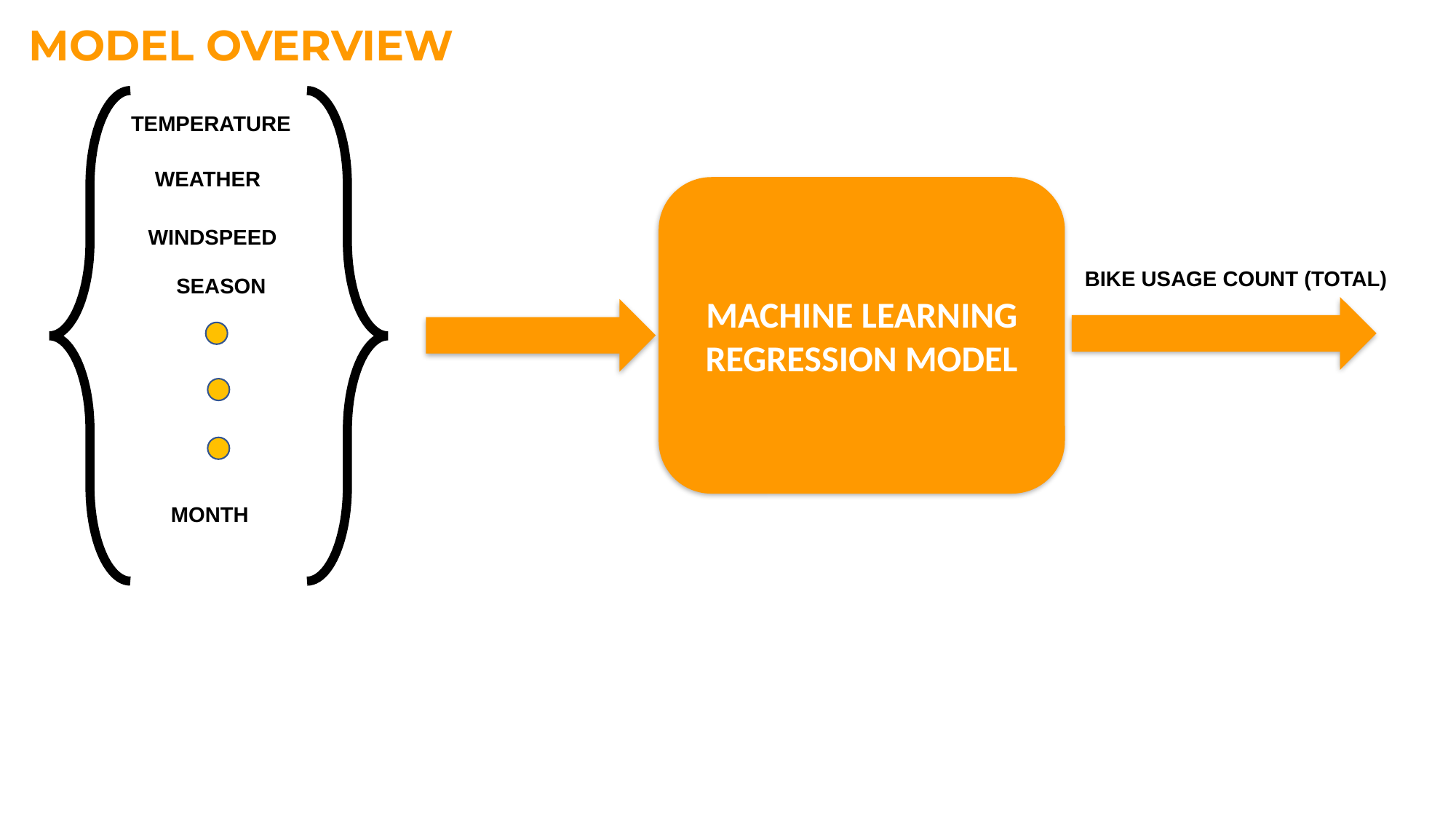

MODEL OVERVIEW

TEMPERATURE
WEATHER
MACHINE LEARNING REGRESSION MODEL
WINDSPEED
BIKE USAGE COUNT (TOTAL)
SEASON

MONTH